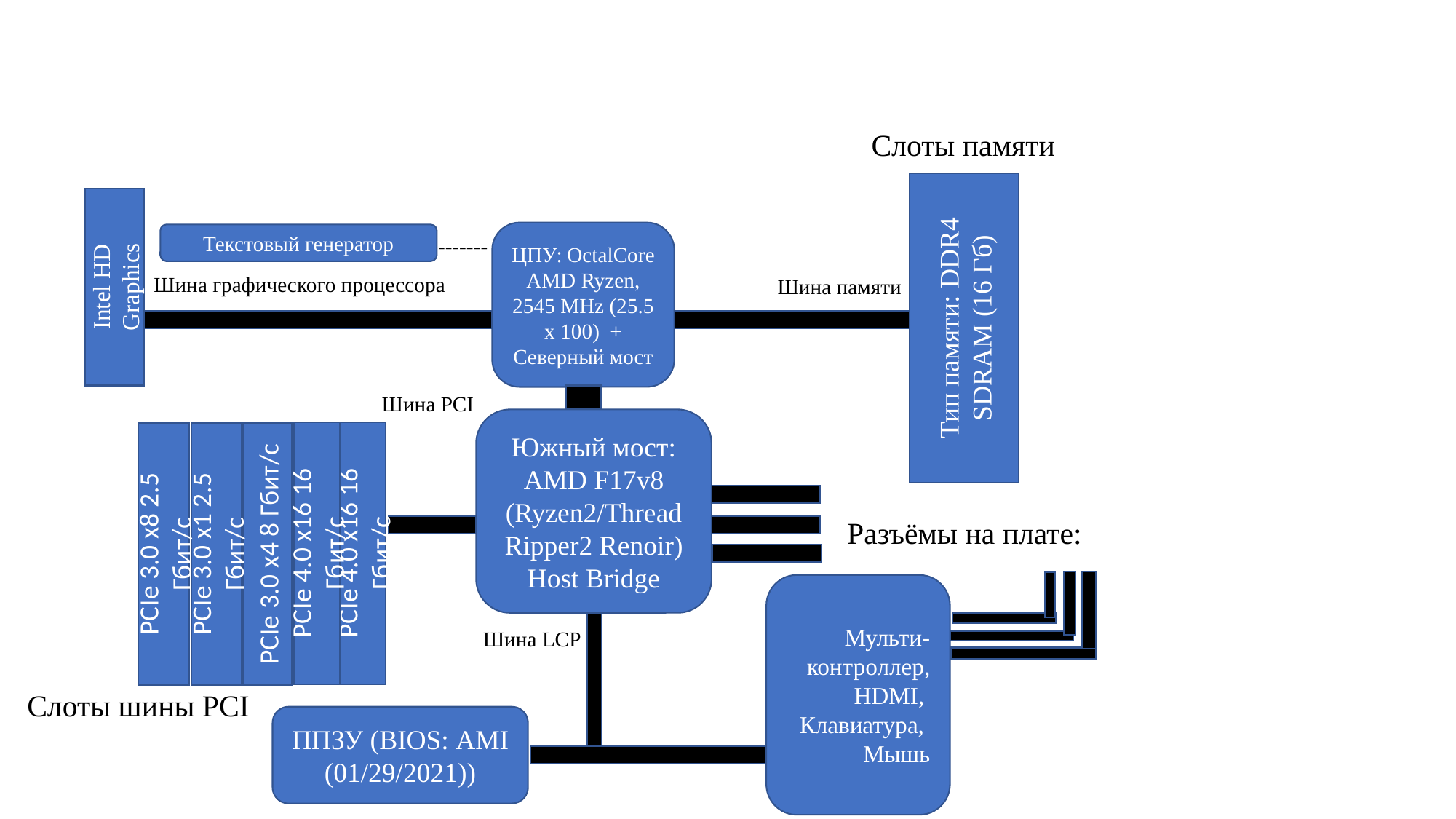

Слоты памяти

Тип памяти: DDR4 SDRAM (16 Гб)
Intel HD Graphics

ЦПУ: OctalCore AMD Ryzen, 2545 MHz (25.5 x 100)  + Северный мост
Текстовый генератор
-------
Шина графического процессора
Шина памяти
Шина PCI

Южный мост: AMD F17v8 (Ryzen2/ThreadRipper2 Renoir) Host Bridge
PCIe 4.0 x16 16 Гбит/с
PCIe 4.0 x16 16 Гбит/с
PCIe 3.0 x8 2.5 Гбит/с
PCIe 3.0 x1 2.5 Гбит/с
PCIe 3.0 x4 8 Гбит/с

Разъёмы на плате:

Мульти-контроллер, HDMI,
Клавиатура,
Мышь

Шина LCP

Слоты шины PCI
ППЗУ (BIOS: AMI (01/29/2021))